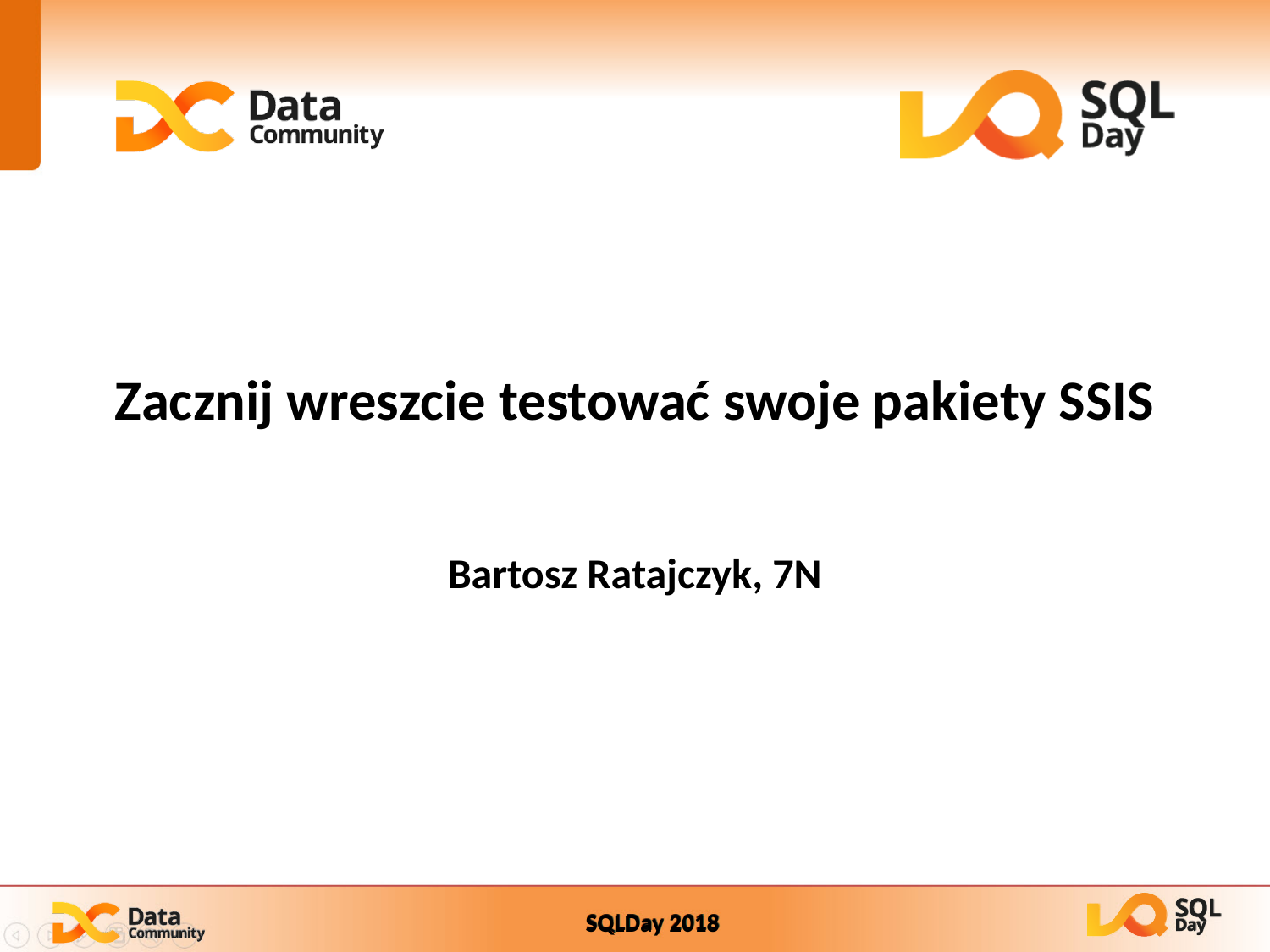

# Zacznij wreszcie testować swoje pakiety SSIS
Bartosz Ratajczyk, 7N